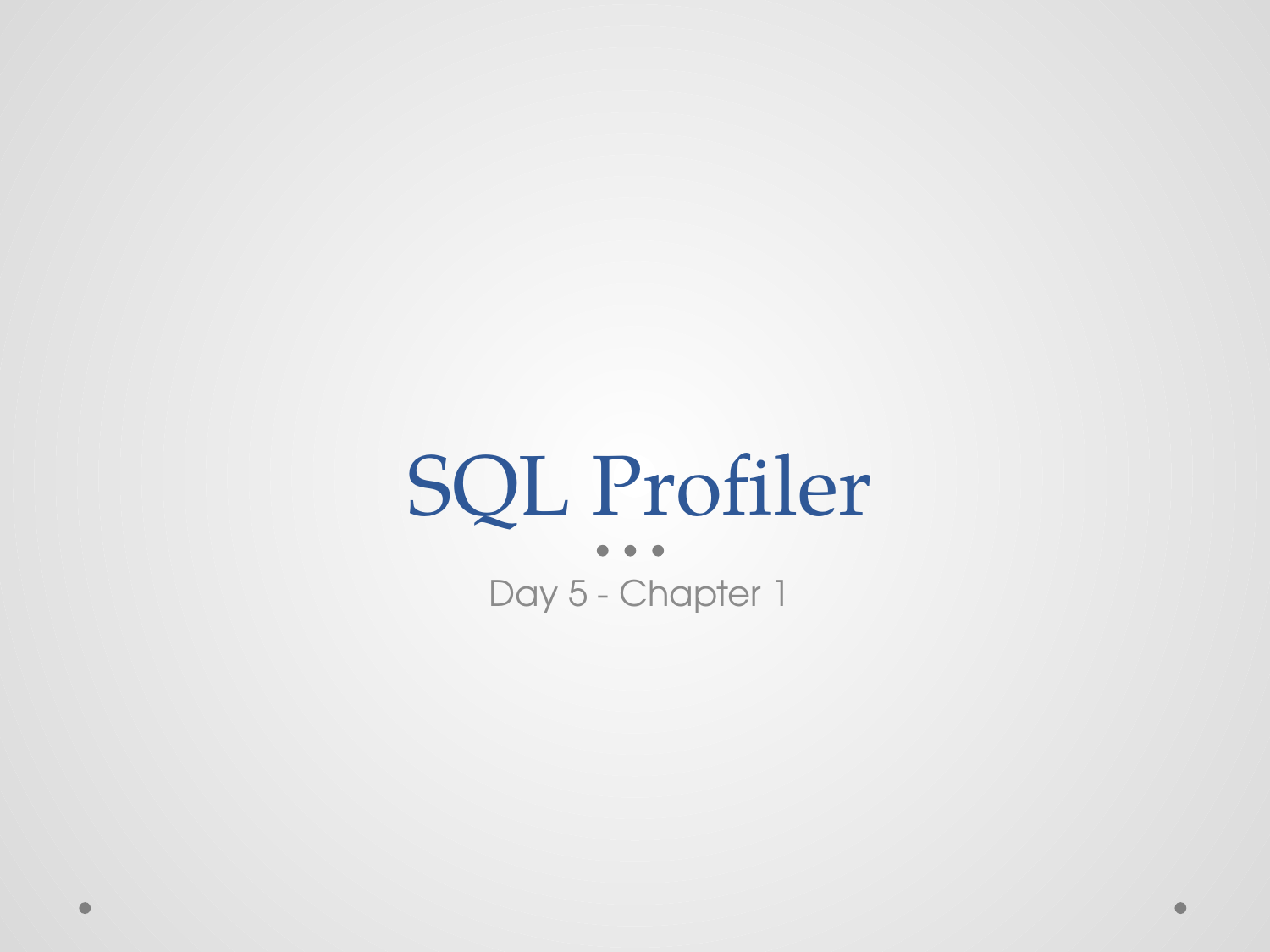

# SQL Profiler
Day 5 - Chapter 1